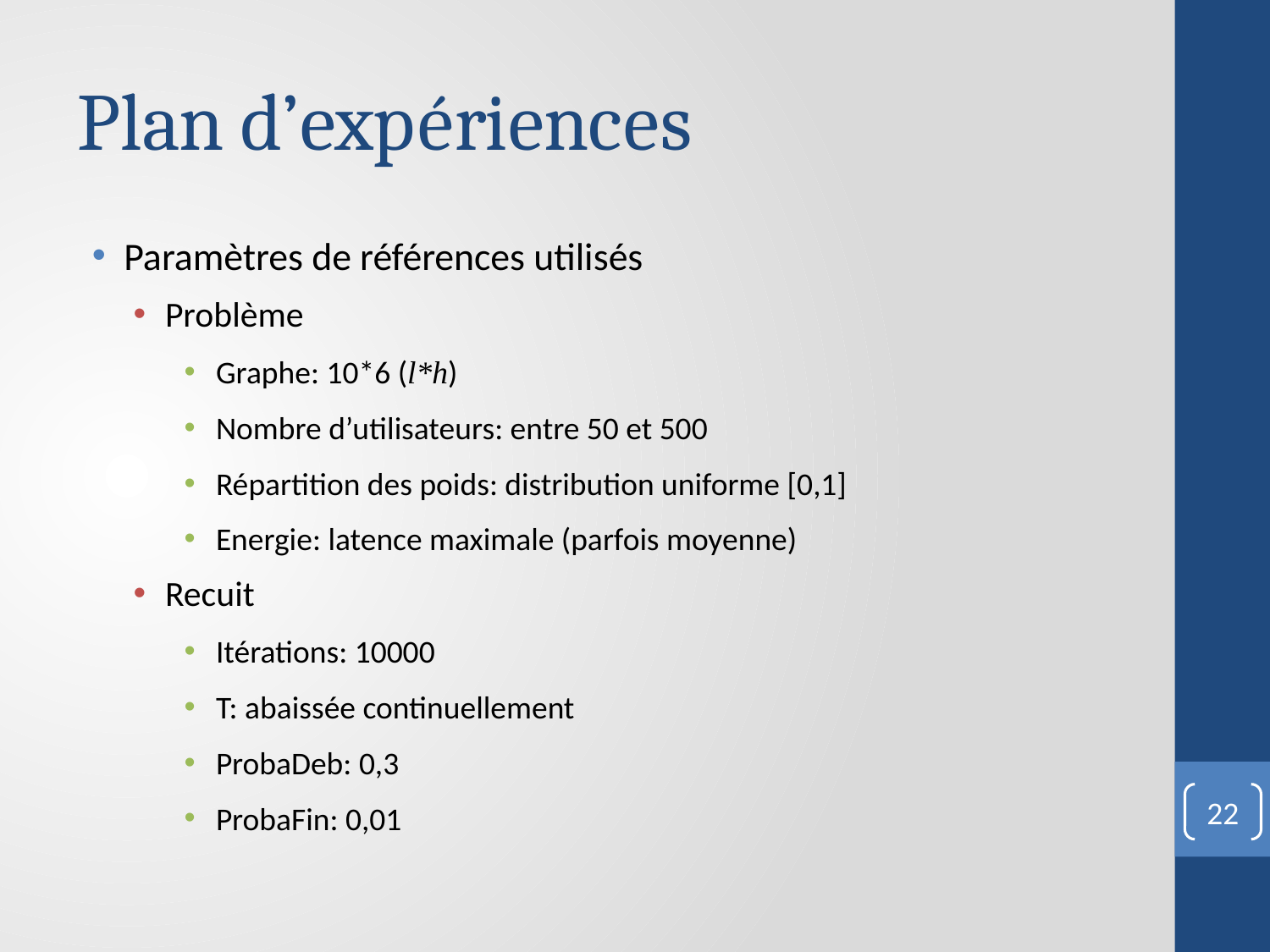

# Plan d’expériences
Paramètres de références utilisés
Problème
Graphe: 10*6 (l*h)
Nombre d’utilisateurs: entre 50 et 500
Répartition des poids: distribution uniforme [0,1]
Energie: latence maximale (parfois moyenne)
Recuit
Itérations: 10000
T: abaissée continuellement
ProbaDeb: 0,3
ProbaFin: 0,01
22